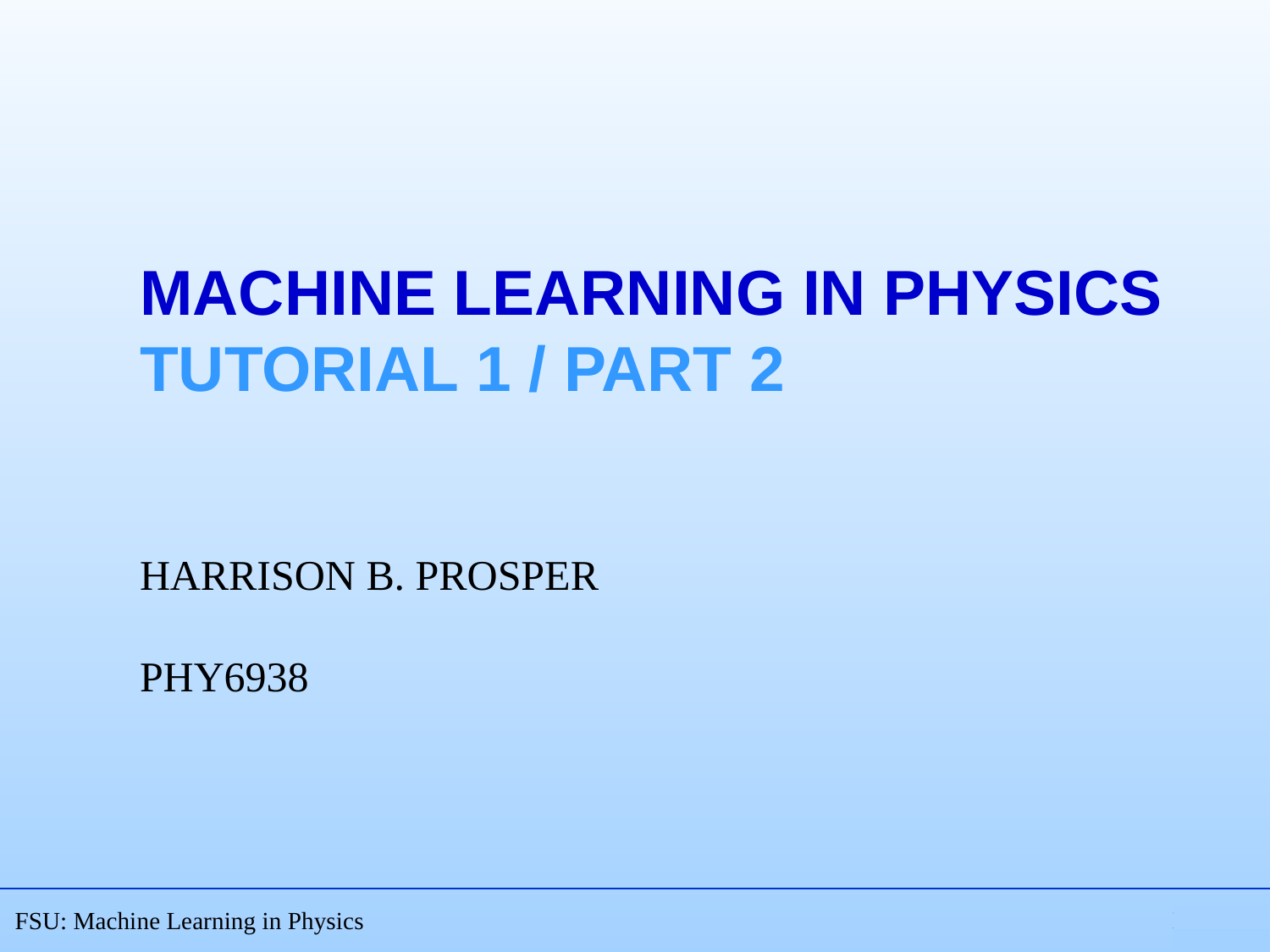

# Machine learning in physics Tutorial 1 / Part 2